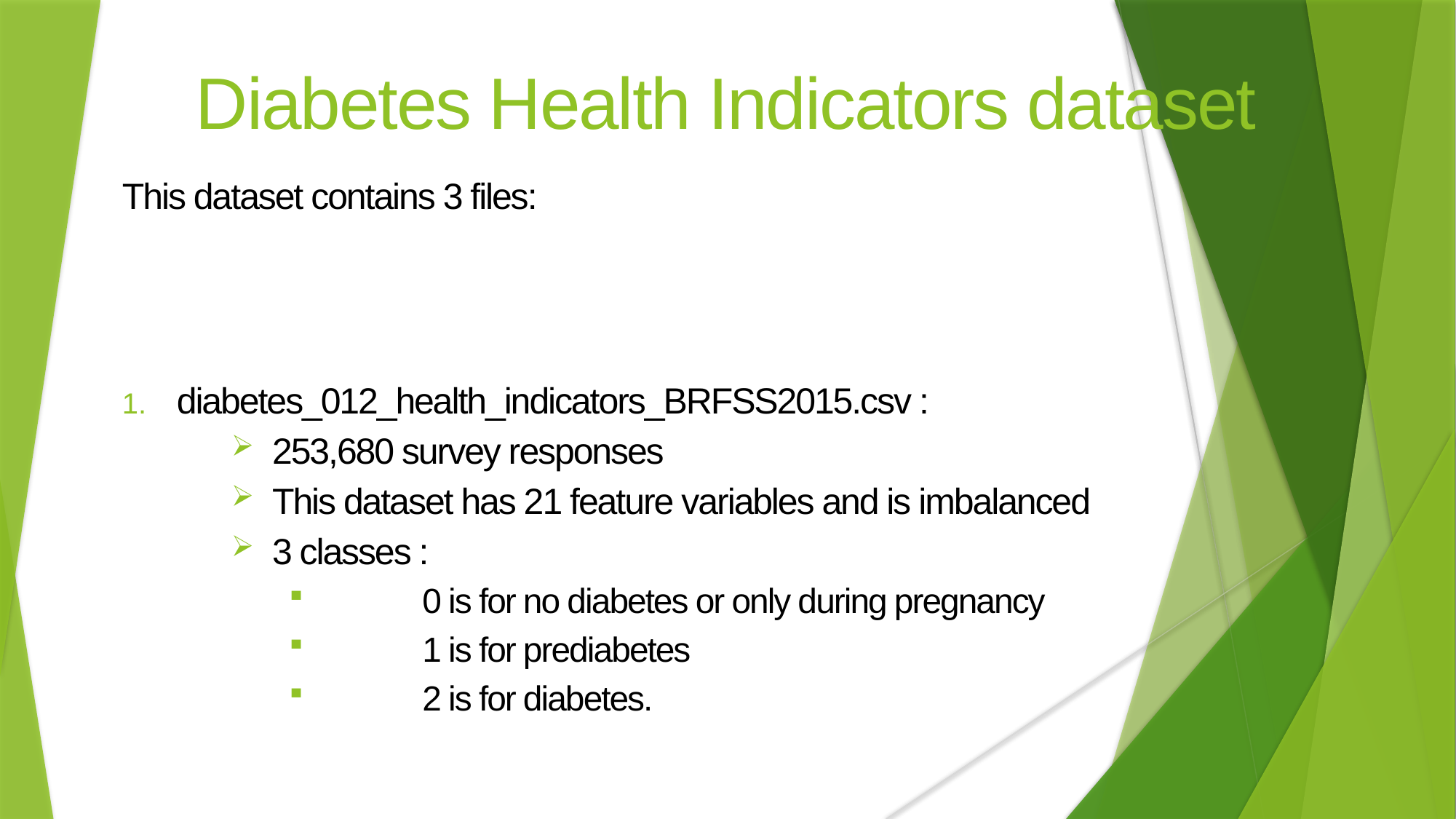

# Diabetes Health Indicators dataset
This dataset contains 3 files:

diabetes_012_health_indicators_BRFSS2015.csv :
253,680 survey responses
This dataset has 21 feature variables and is imbalanced
3 classes :
0 is for no diabetes or only during pregnancy
1 is for prediabetes
2 is for diabetes.